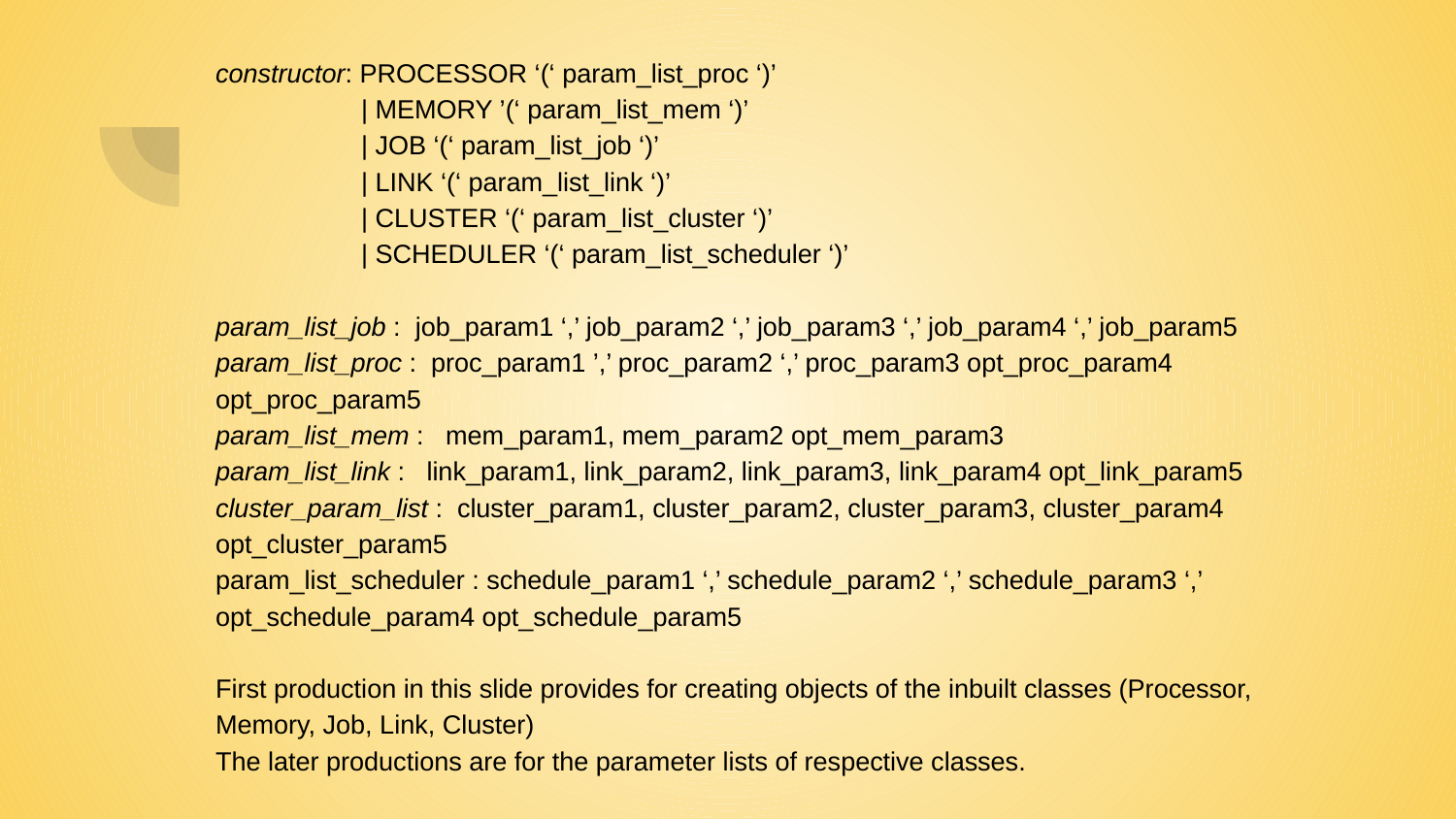

constructor: PROCESSOR ‘(‘ param_list_proc ‘)’
	| MEMORY ’(‘ param_list_mem ‘)’
	| JOB ‘(‘ param_list_job ‘)’
	| LINK ‘(‘ param_list_link ‘)’
	| CLUSTER ‘(‘ param_list_cluster ‘)’
	| SCHEDULER ‘(‘ param_list_scheduler ‘)’

param_list_job :  job_param1 ‘,’ job_param2 ‘,’ job_param3 ‘,’ job_param4 ‘,’ job_param5
param_list_proc :  proc_param1 ’,’ proc_param2 ‘,’ proc_param3 opt_proc_param4 opt_proc_param5
param_list_mem :   mem_param1, mem_param2 opt_mem_param3
param_list_link :   link_param1, link_param2, link_param3, link_param4 opt_link_param5
cluster_param_list :  cluster_param1, cluster_param2, cluster_param3, cluster_param4 opt_cluster_param5
param_list_scheduler : schedule_param1 ‘,’ schedule_param2 ‘,’ schedule_param3 ‘,’ opt_schedule_param4 opt_schedule_param5

First production in this slide provides for creating objects of the inbuilt classes (Processor, Memory, Job, Link, Cluster)
The later productions are for the parameter lists of respective classes.